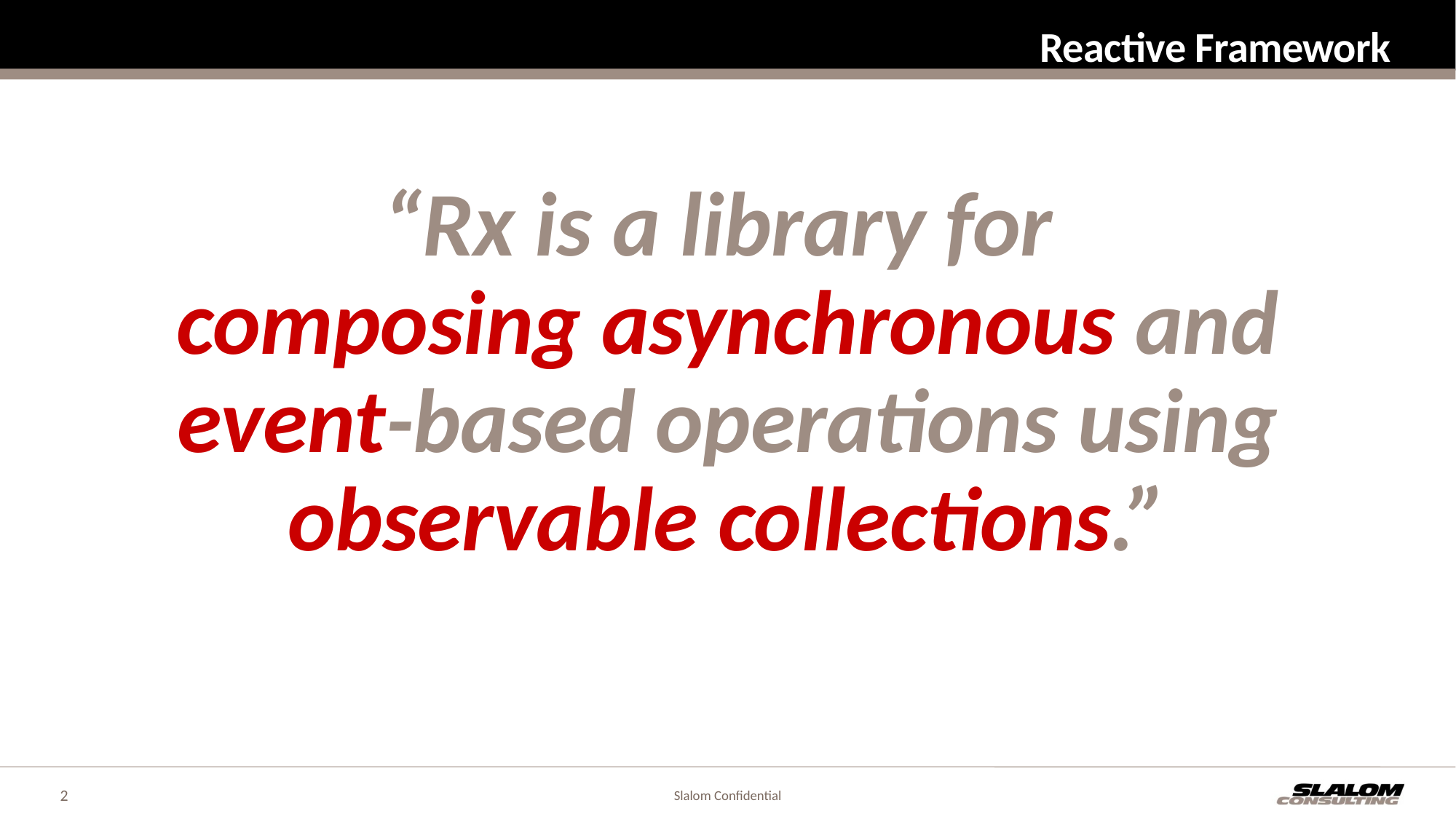

# Reactive Framework
“Rx is a library for
composing asynchronous and
 event-based operations using
observable collections.”